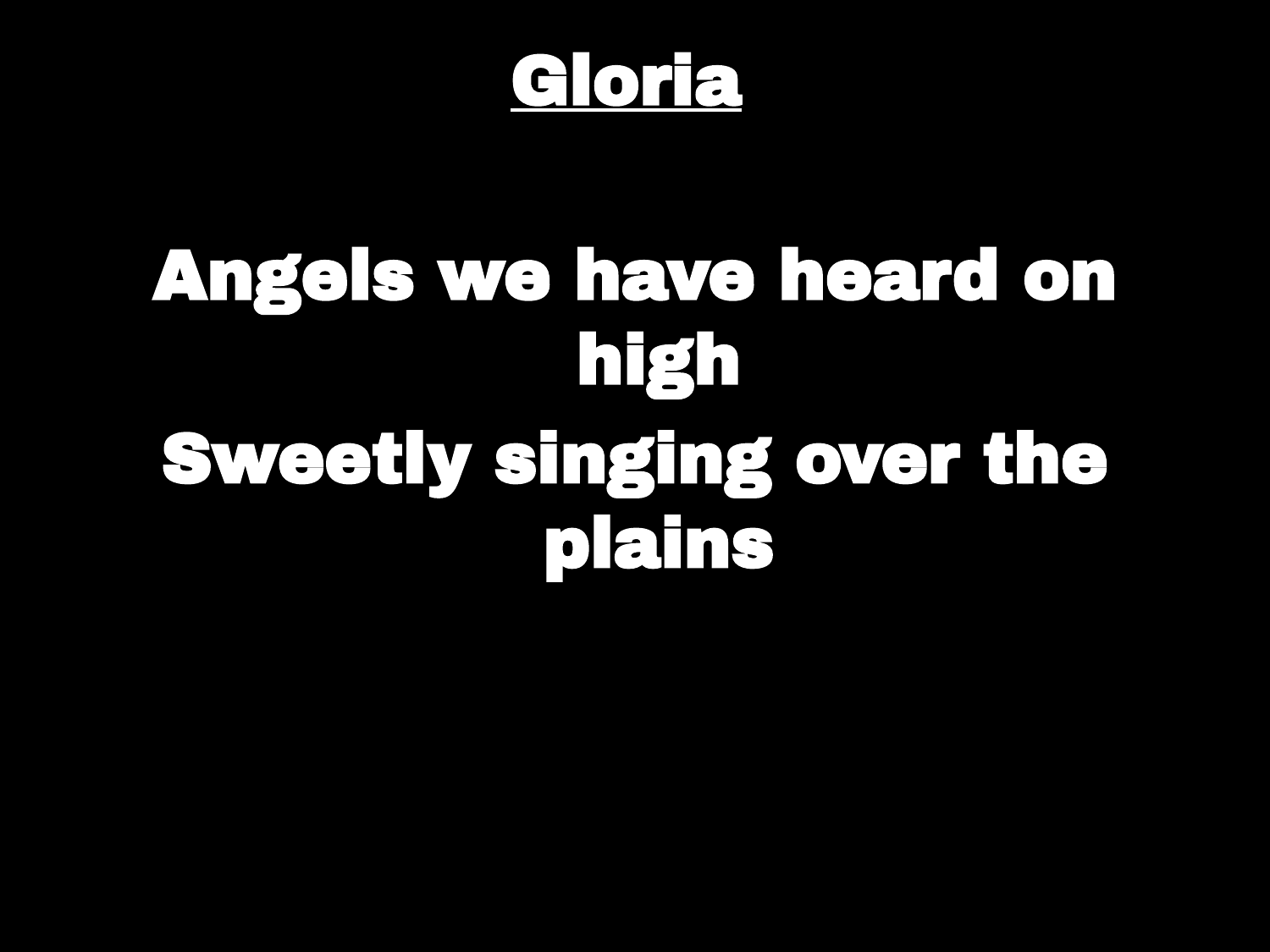

# Gloria
Angels we have heard on high
Sweetly singing over the plains